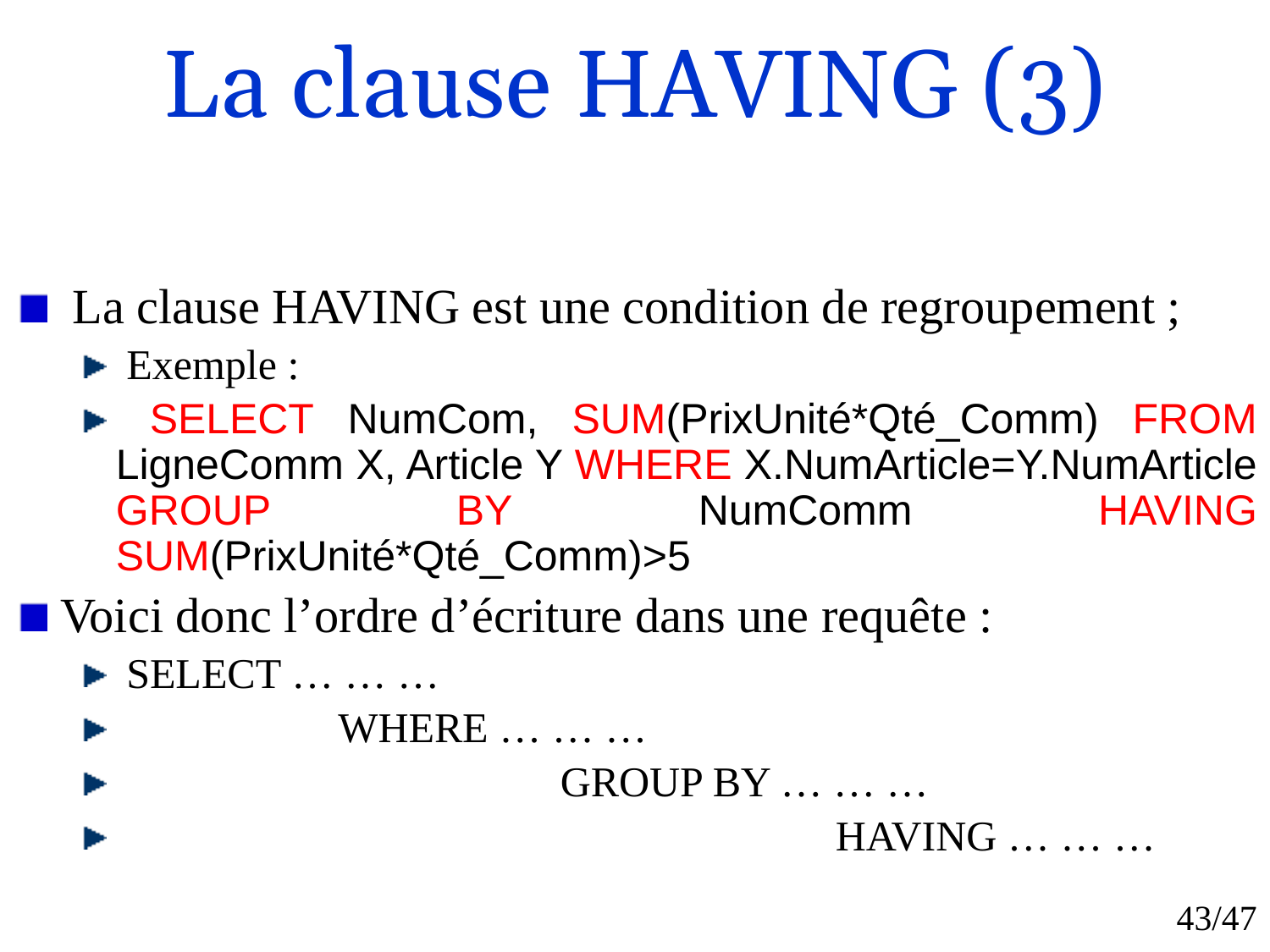

# La clause HAVING (3)
 La clause HAVING est une condition de regroupement ;
 Exemple :
 SELECT NumCom, SUM(PrixUnité*Qté_Comm) FROM LigneComm X, Article Y WHERE X.NumArticle=Y.NumArticle GROUP BY NumComm HAVING SUM(PrixUnité*Qté_Comm)>5
Voici donc l’ordre d’écriture dans une requête :
 SELECT … … …
                     WHERE … … …
                                          GROUP BY … … …
                                                                    HAVING … … …
43/47